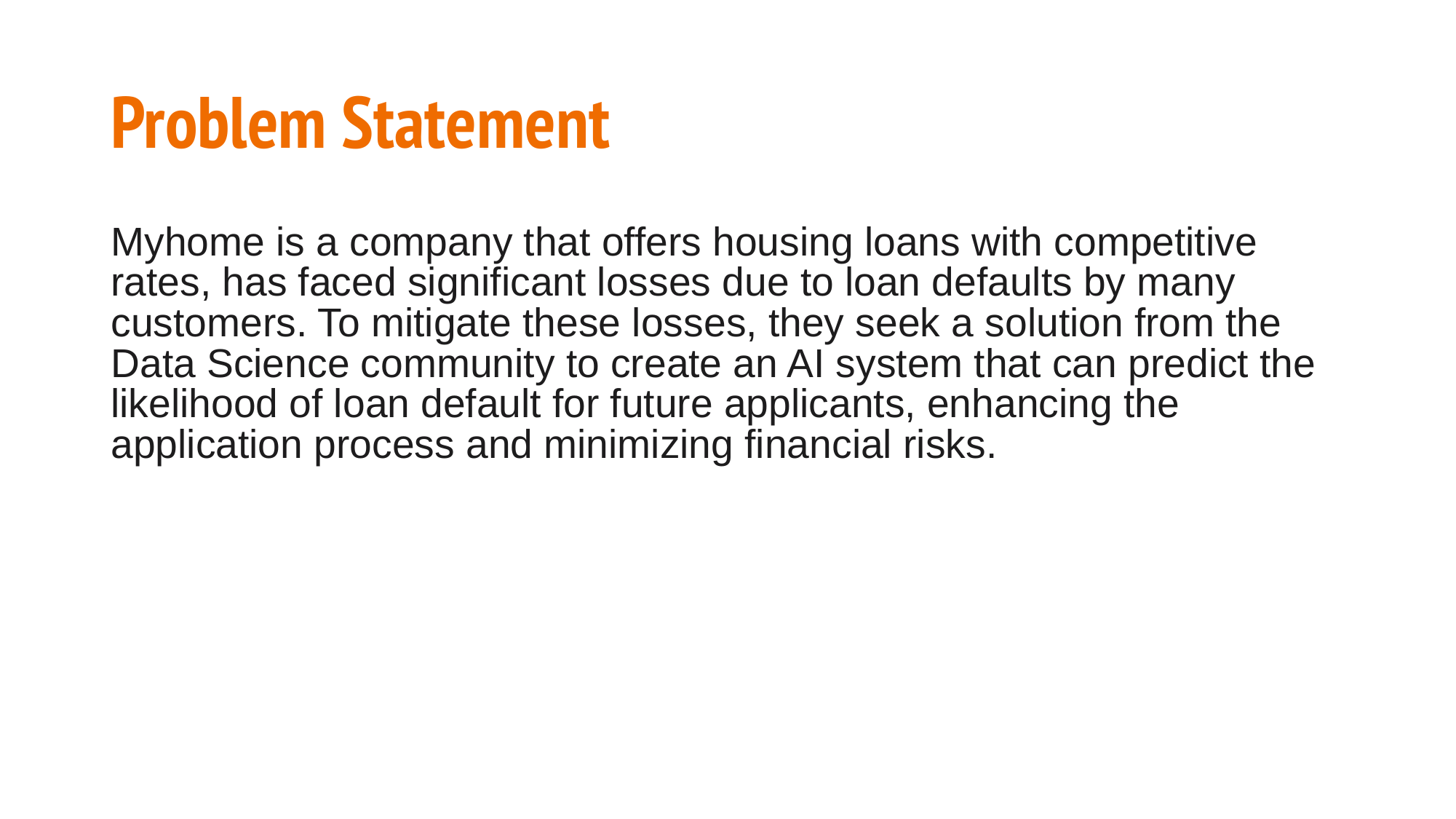

# Problem Statement
Myhome is a company that offers housing loans with competitive rates, has faced significant losses due to loan defaults by many customers. To mitigate these losses, they seek a solution from the Data Science community to create an AI system that can predict the likelihood of loan default for future applicants, enhancing the application process and minimizing financial risks.